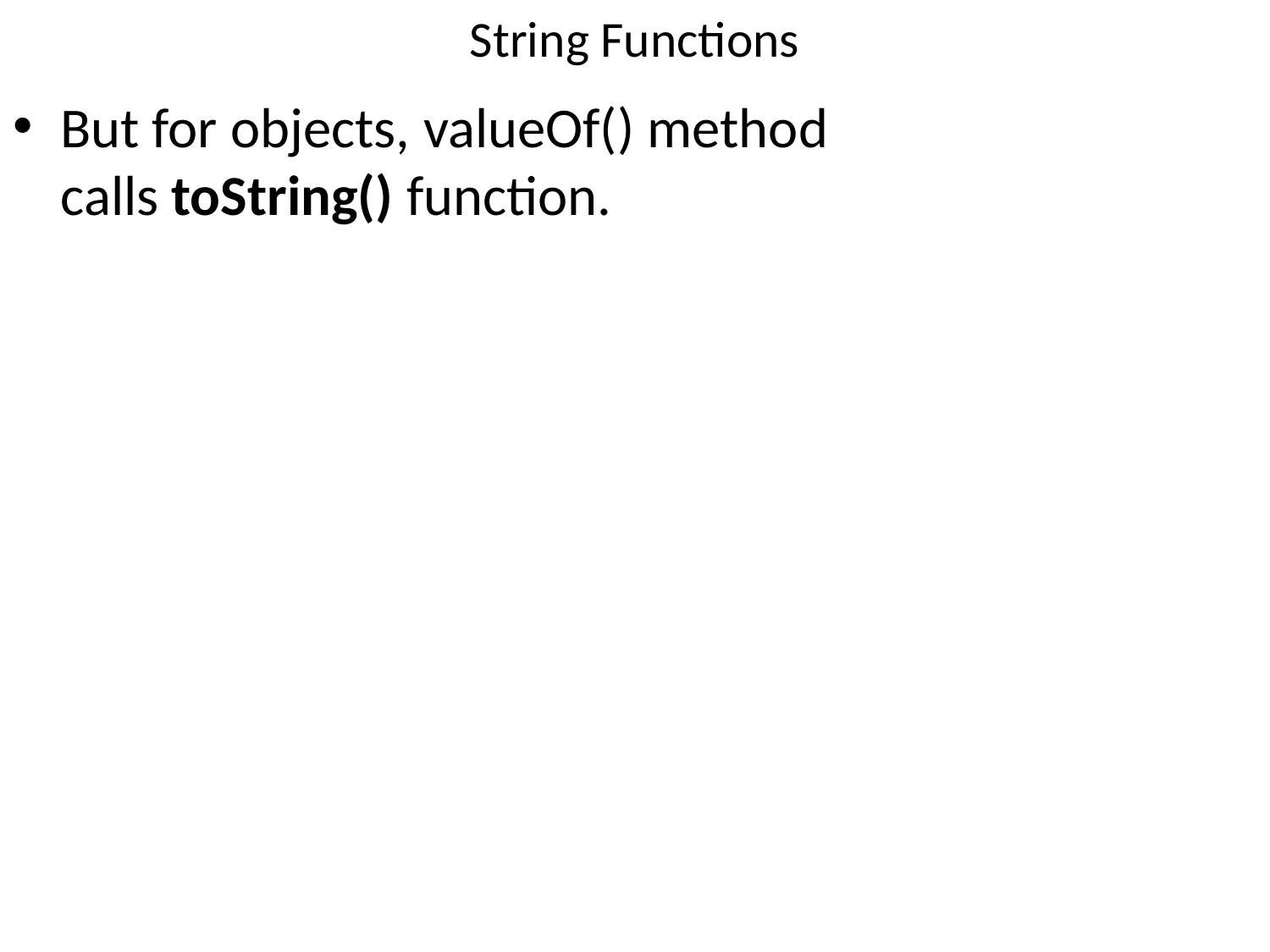

# String Functions
But for objects, valueOf() method calls toString() function.